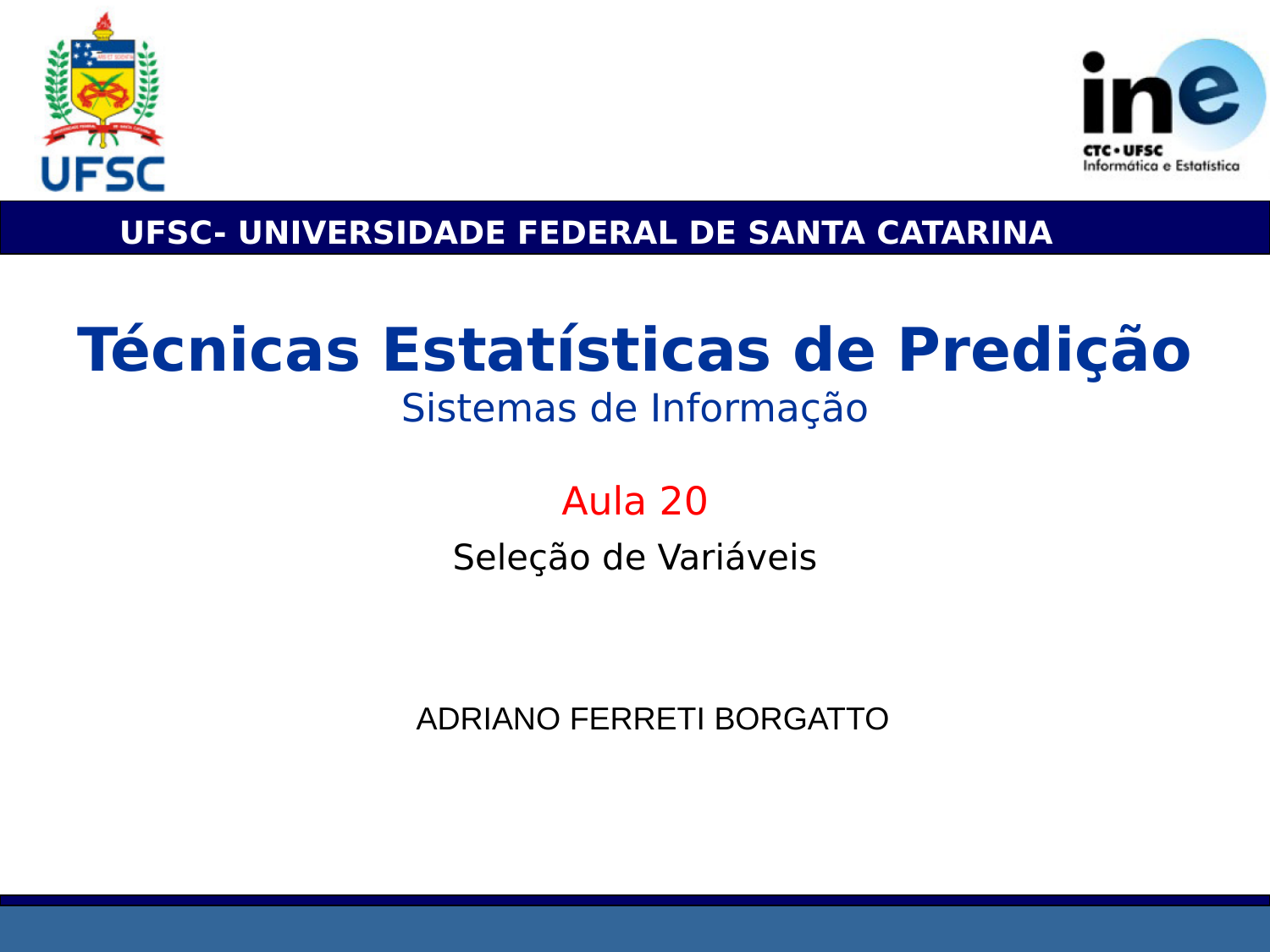

# Técnicas Estatísticas de Predição Sistemas de Informação Aula 20 Seleção de Variáveis
ADRIANO FERRETI BORGATTO